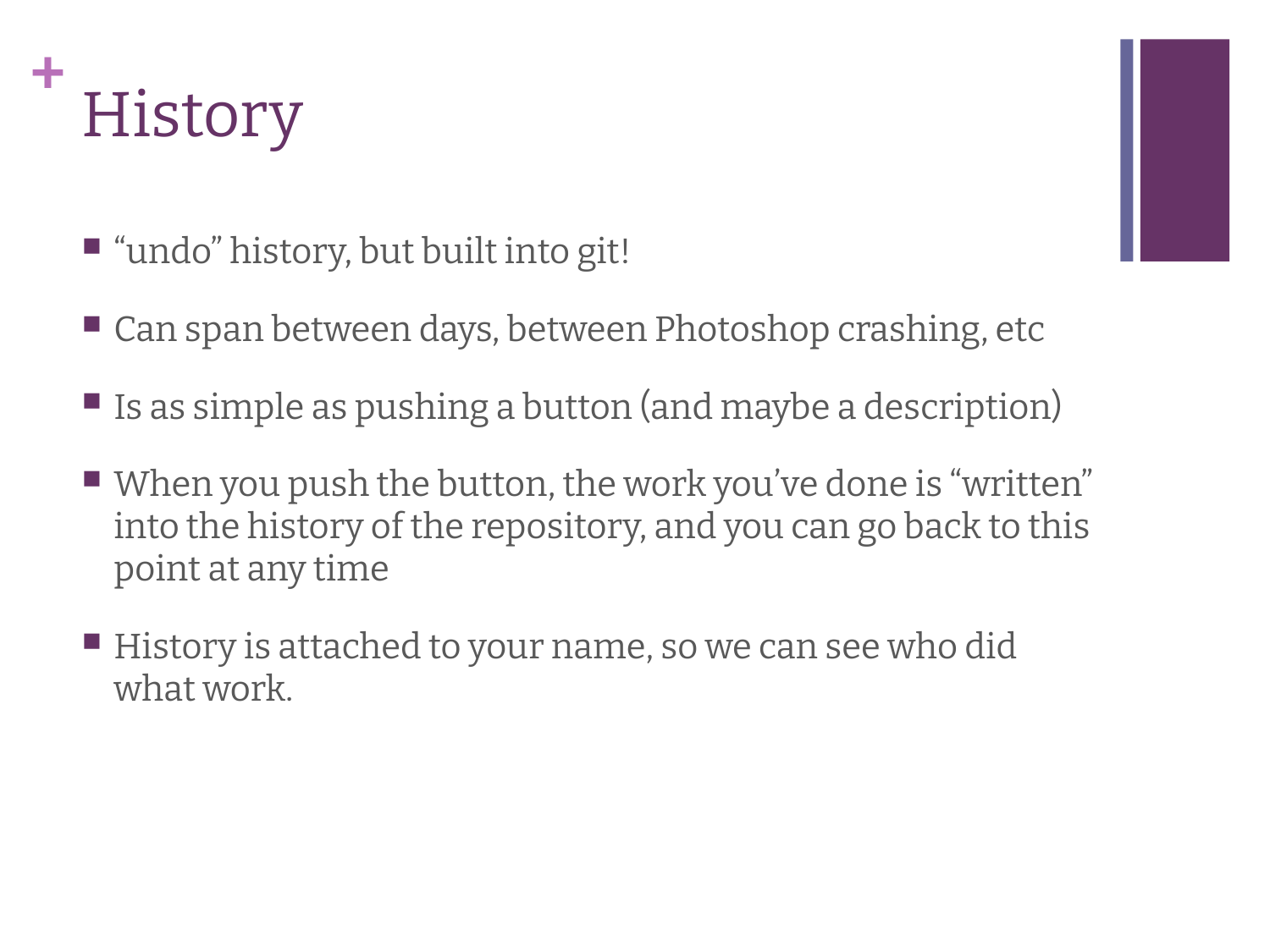

# History
“undo” history, but built into git!
Can span between days, between Photoshop crashing, etc
Is as simple as pushing a button (and maybe a description)
When you push the button, the work you’ve done is “written” into the history of the repository, and you can go back to this point at any time
History is attached to your name, so we can see who did what work.